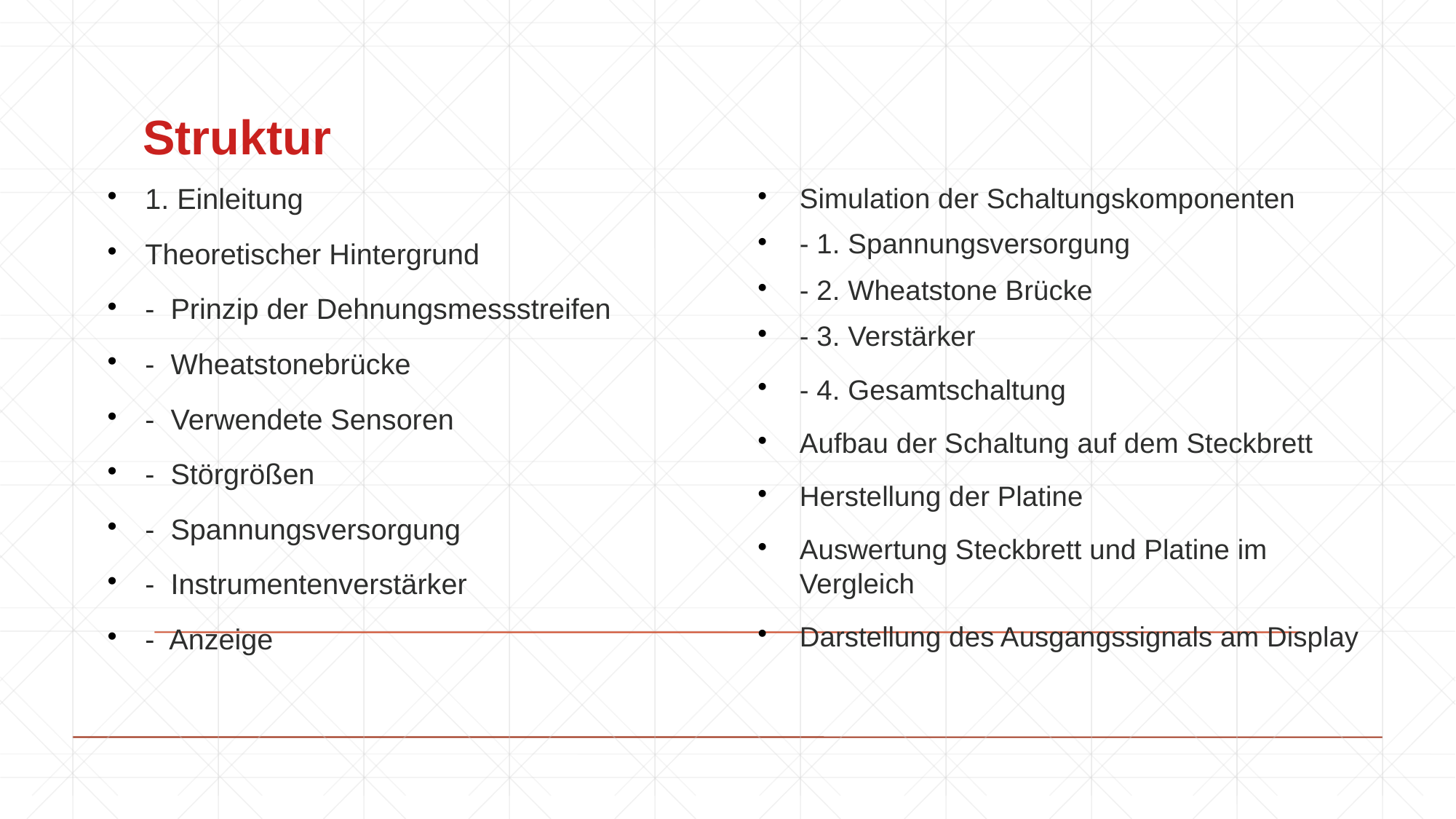

Struktur
1. Einleitung
Theoretischer Hintergrund
-  Prinzip der Dehnungsmessstreifen
-  Wheatstonebrücke
-  Verwendete Sensoren
-  Störgrößen
-  Spannungsversorgung
-  Instrumentenverstärker
-  Anzeige
Simulation der Schaltungskomponenten
- 1. Spannungsversorgung
- 2. Wheatstone Brücke
- 3. Verstärker
- 4. Gesamtschaltung
Aufbau der Schaltung auf dem Steckbrett
Herstellung der Platine
Auswertung Steckbrett und Platine im Vergleich
Darstellung des Ausgangssignals am Display